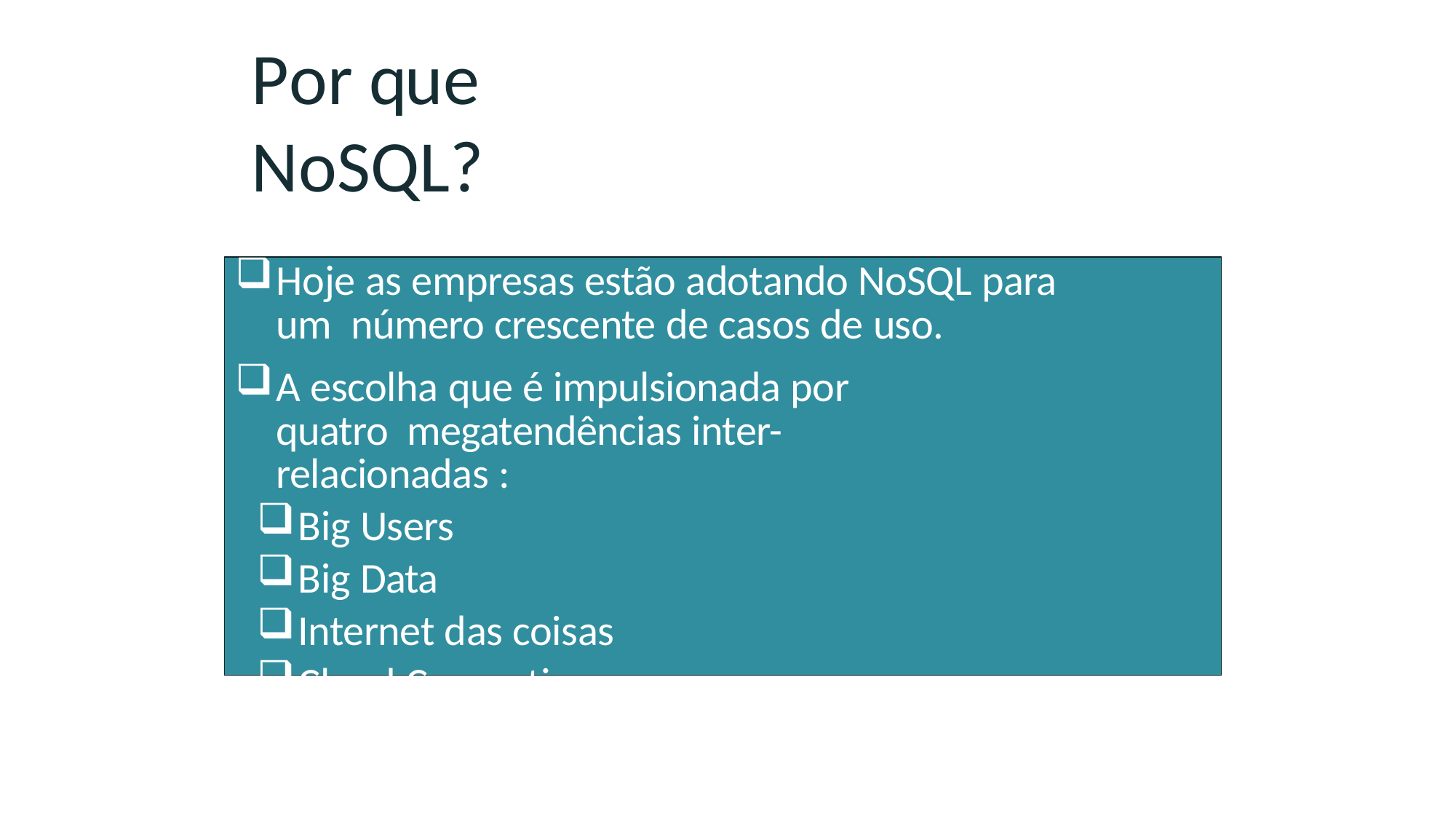

# Por que NoSQL?
Hoje as empresas estão adotando NoSQL para um  número crescente de casos de uso.
A escolha que é impulsionada por quatro  megatendências inter-relacionadas :
Big Users
Big Data
Internet das coisas
Cloud Computing